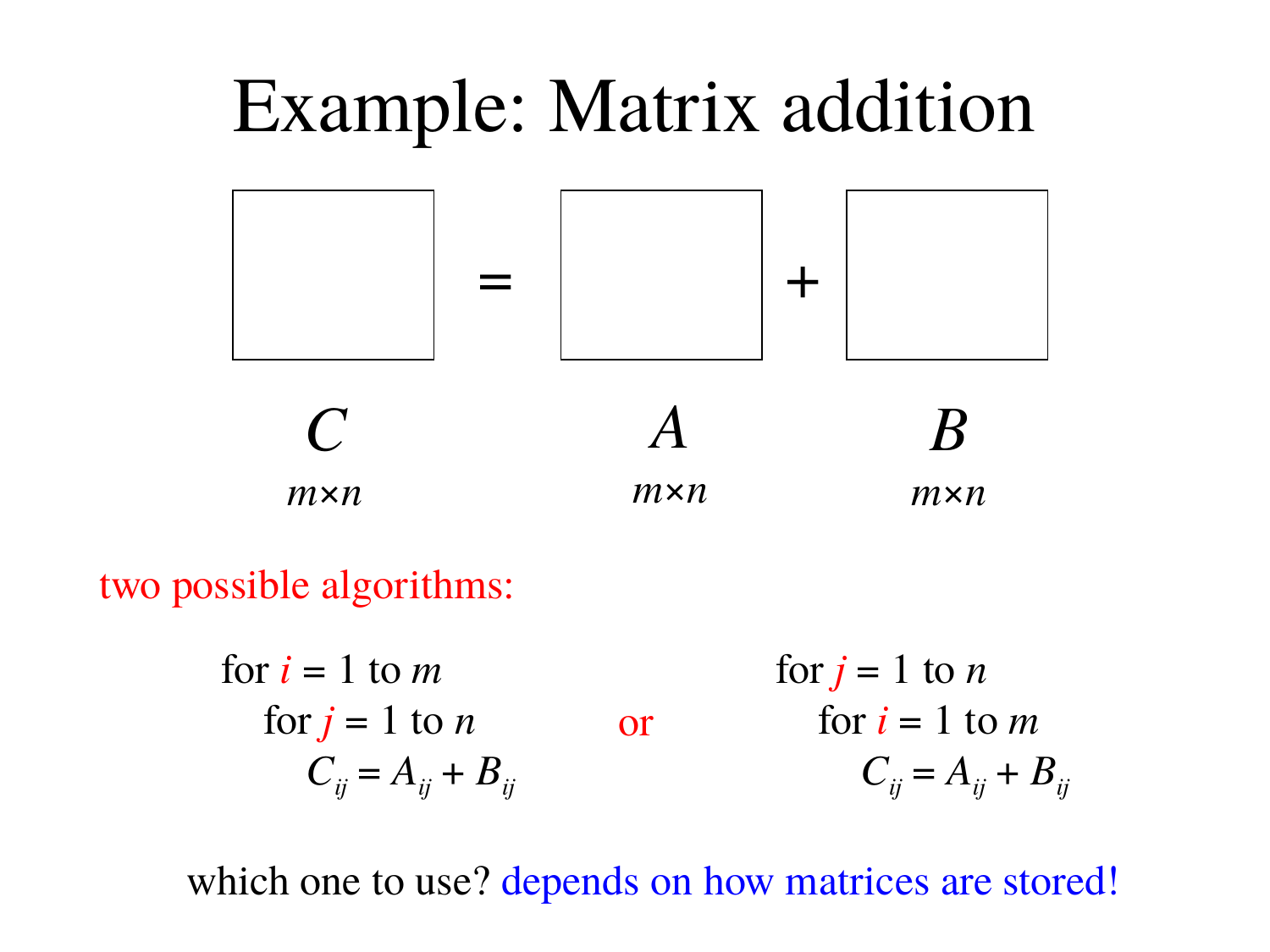

# Example: Matrix addition

=
+
A
m×n
C
m×n
B
m×n
two possible algorithms:
for i = 1 to m
    for j = 1 to n
        Cij = Aij + Bij
for j = 1 to n
    for i = 1 to m
        Cij = Aij + Bij
or
which one to use? depends on how matrices are stored!